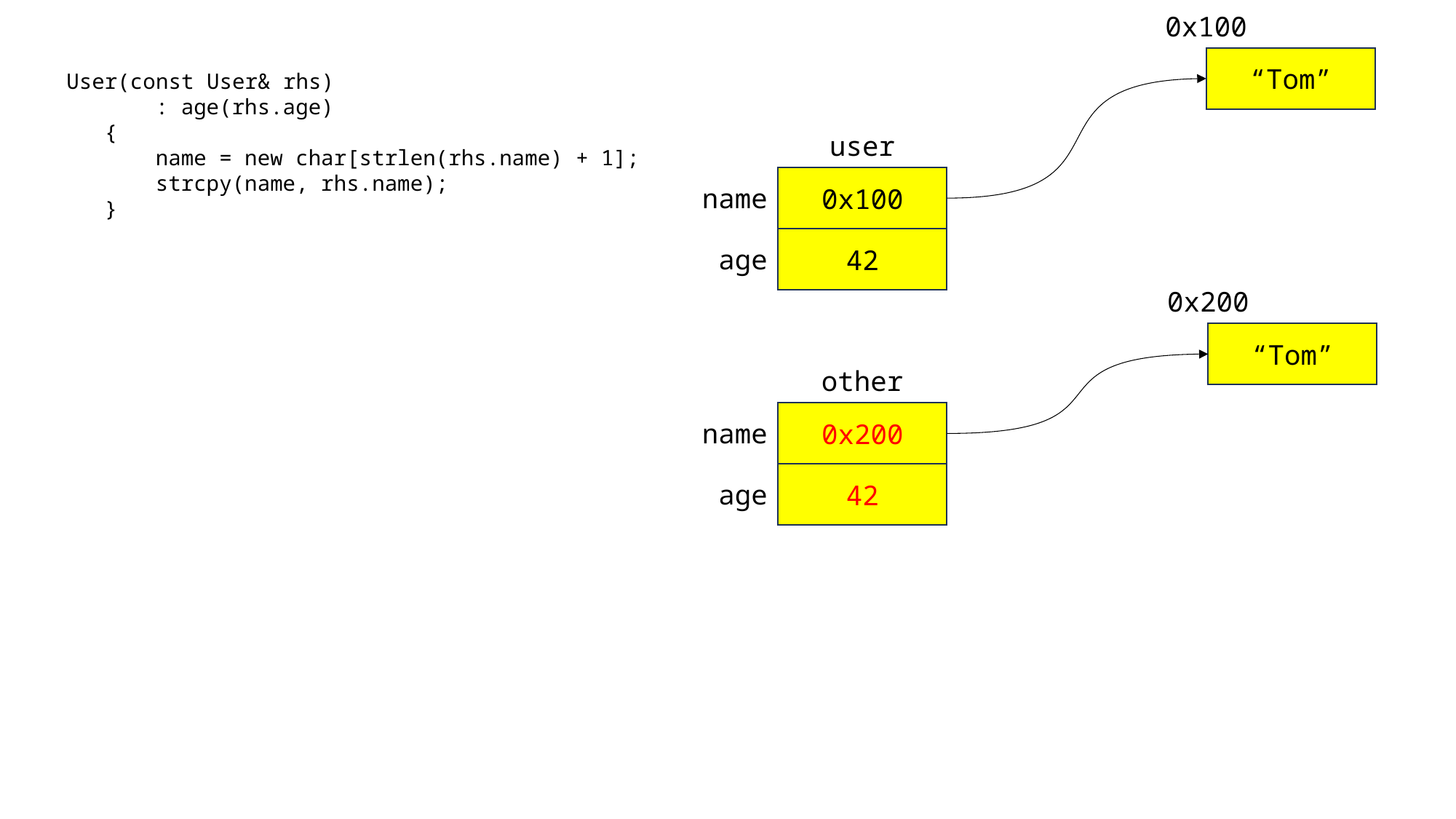

0x100

“Tom”
 User(const User& rhs)
        : age(rhs.age)
    {
        name = new char[strlen(rhs.name) + 1];
        strcpy(name, rhs.name);
    }
user
0x100
name
42
age
0x200
“Tom”
other
0x200
name
42
age